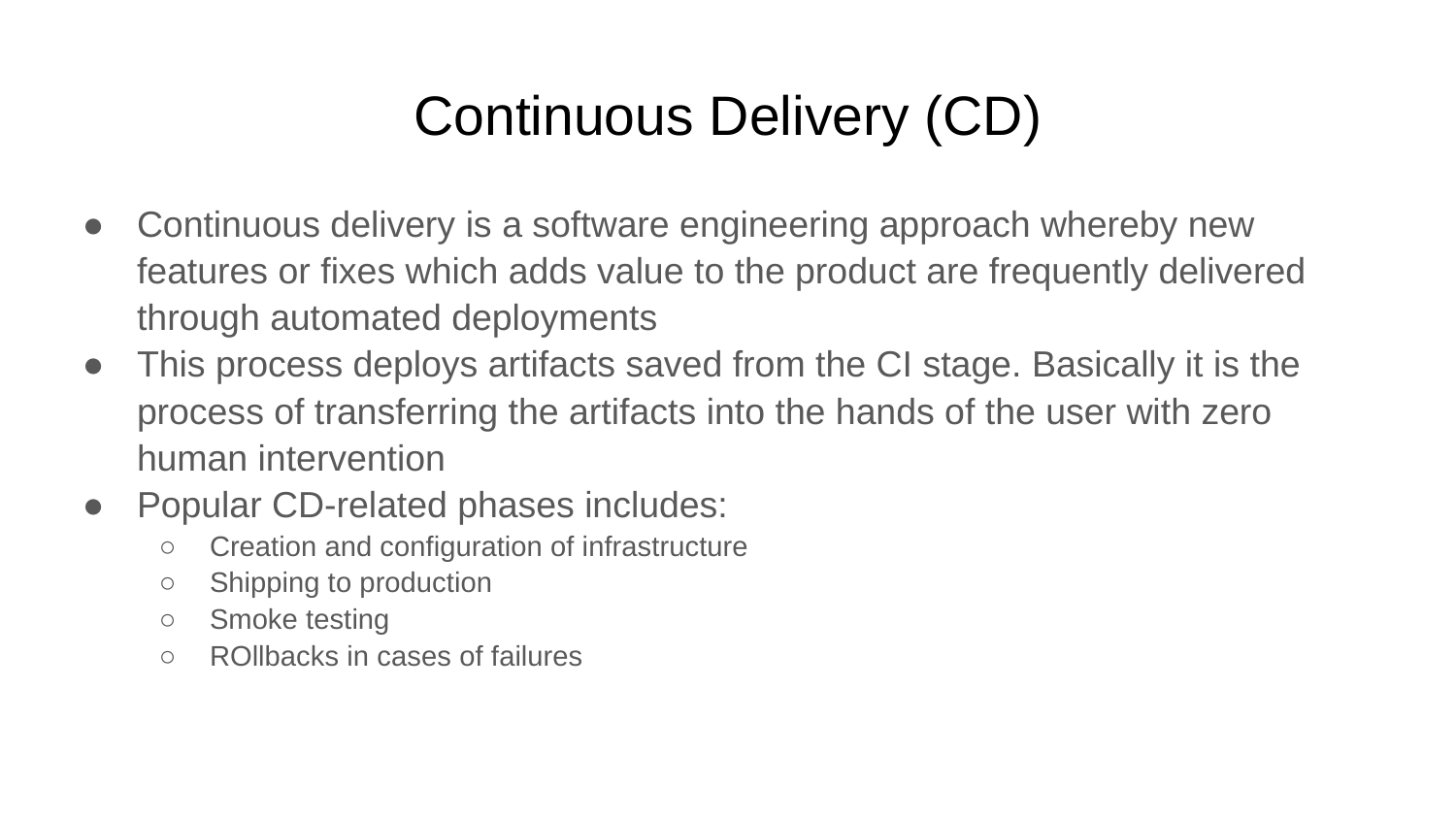

# Continuous Delivery (CD)
Continuous delivery is a software engineering approach whereby new features or fixes which adds value to the product are frequently delivered through automated deployments
This process deploys artifacts saved from the CI stage. Basically it is the process of transferring the artifacts into the hands of the user with zero human intervention
Popular CD-related phases includes:
Creation and configuration of infrastructure
Shipping to production
Smoke testing
ROllbacks in cases of failures